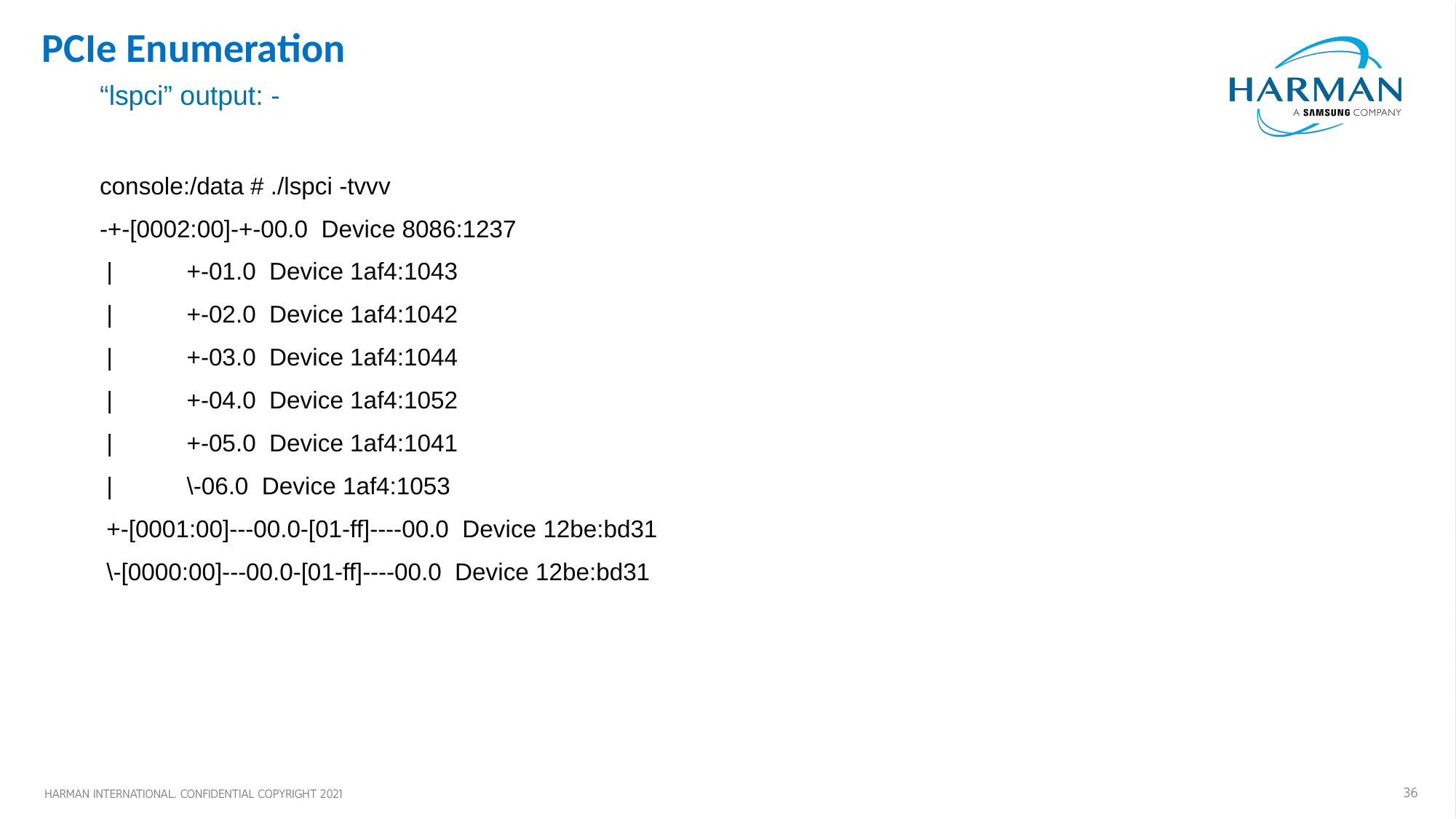

PCIe Enumeration
#
“lspci” output: -

console:/data # ./lspci -tvvv
-+-[0002:00]-+-00.0  Device 8086:1237
 |           +-01.0  Device 1af4:1043
 |           +-02.0  Device 1af4:1042
 |           +-03.0  Device 1af4:1044
 |           +-04.0  Device 1af4:1052
 |           +-05.0  Device 1af4:1041
 |           \-06.0  Device 1af4:1053
 +-[0001:00]---00.0-[01-ff]----00.0  Device 12be:bd31
 \-[0000:00]---00.0-[01-ff]----00.0  Device 12be:bd31